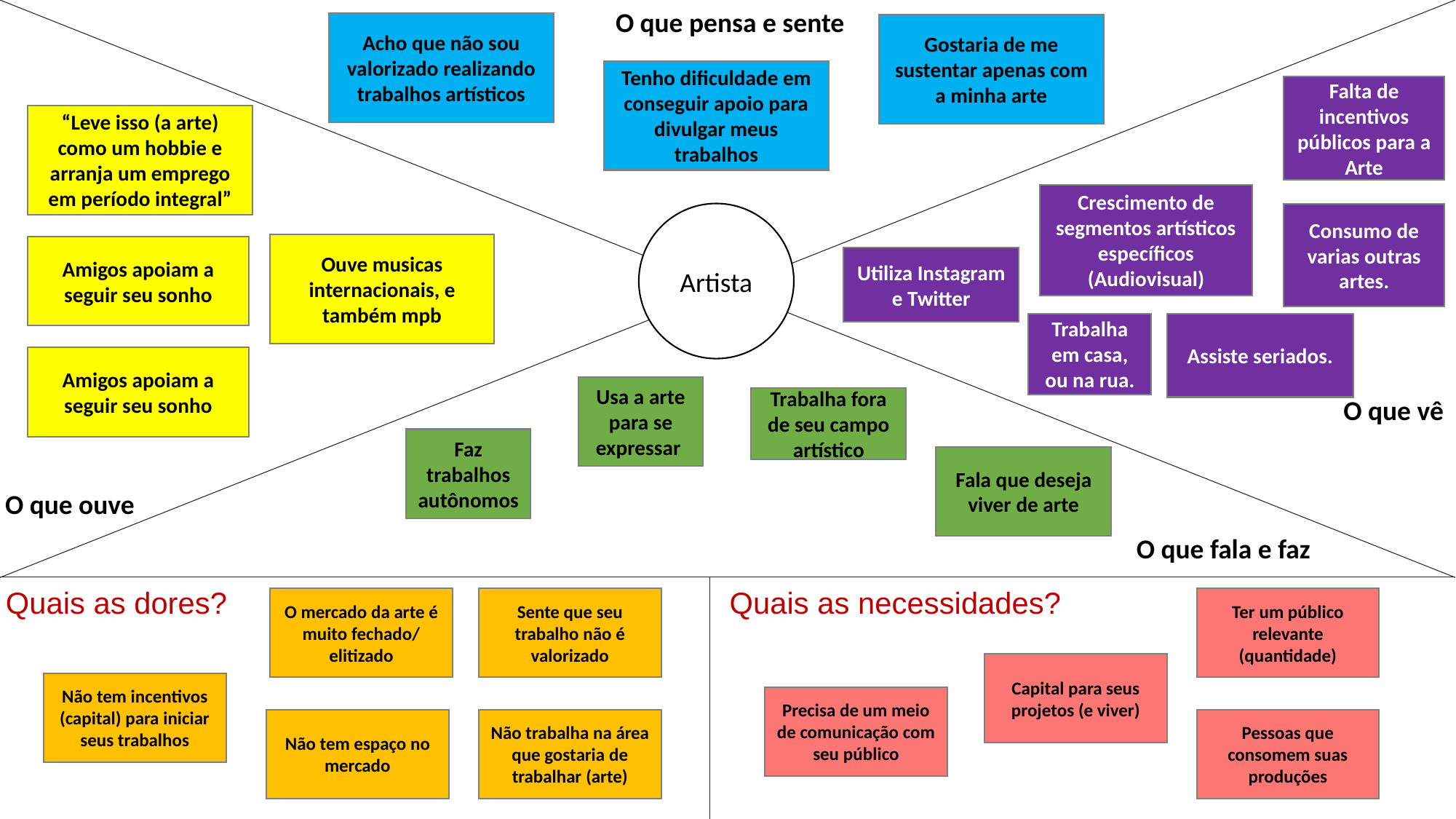

O que pensa e sente
Acho que não sou valorizado realizando trabalhos artísticos
Gostaria de me sustentar apenas com a minha arte
Tenho dificuldade em conseguir apoio para divulgar meus trabalhos
Falta de incentivos públicos para a Arte
“Leve isso (a arte) como um hobbie e arranja um emprego em período integral”
Crescimento de segmentos artísticos específicos (Audiovisual)
Artista
Consumo de varias outras artes.
Ouve musicas internacionais, e também mpb
Amigos apoiam a seguir seu sonho
Utiliza Instagram e Twitter
Trabalha em casa, ou na rua.
Assiste seriados.
Amigos apoiam a seguir seu sonho
Usa a arte para se expressar
O que vê
Trabalha fora de seu campo artístico
Faz trabalhos autônomos
Fala que deseja viver de arte
O que ouve
O que fala e faz
Quais as dores?
Quais as necessidades?
Ter um público relevante (quantidade)
O mercado da arte é muito fechado/ elitizado
Sente que seu trabalho não é valorizado
Capital para seus projetos (e viver)
Não tem incentivos (capital) para iniciar seus trabalhos
Precisa de um meio de comunicação com seu público
Pessoas que consomem suas produções
Não tem espaço no mercado
Não trabalha na área que gostaria de trabalhar (arte)